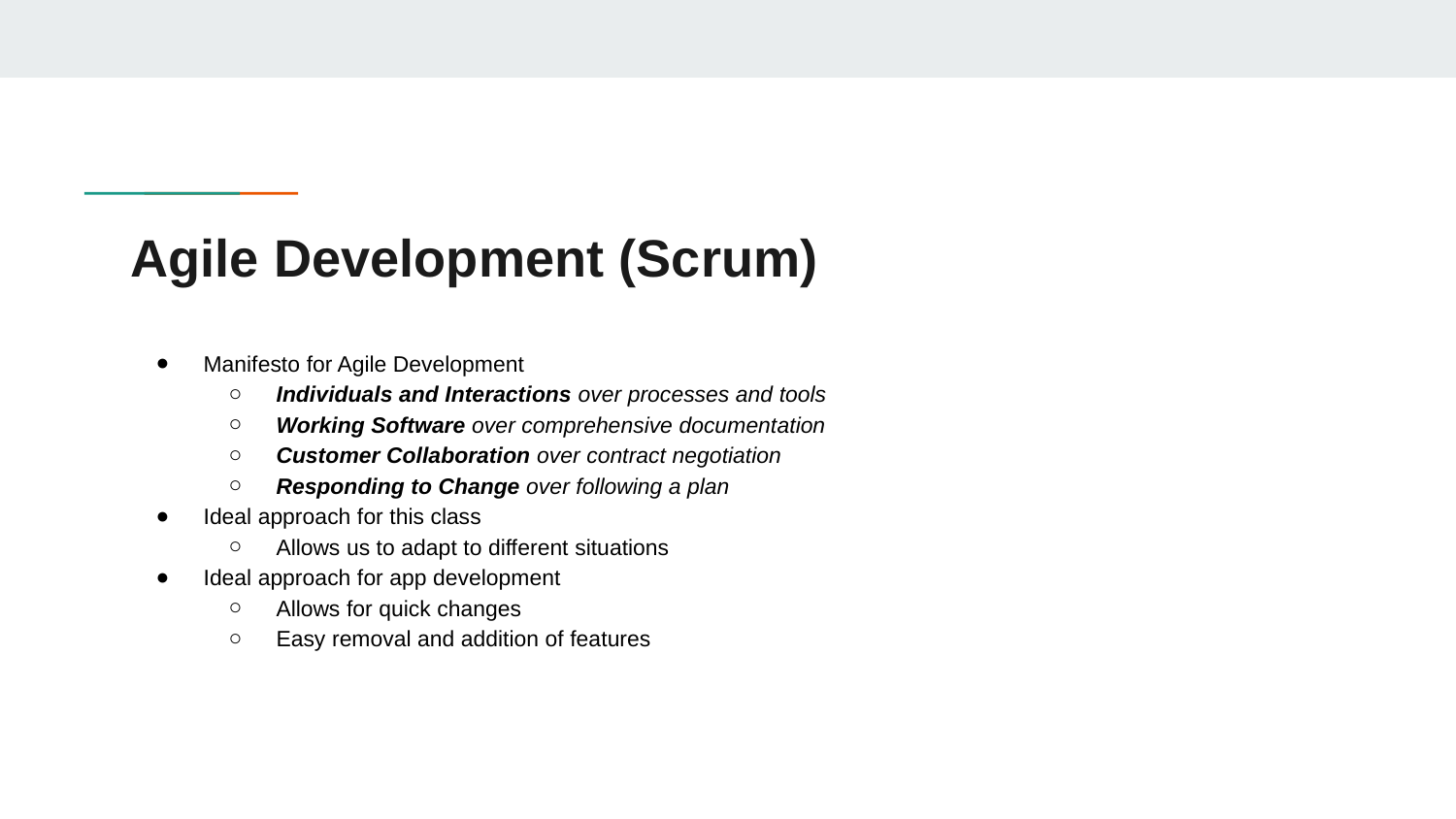

# Agile Development (Scrum)
Manifesto for Agile Development
Individuals and Interactions over processes and tools
Working Software over comprehensive documentation
Customer Collaboration over contract negotiation
Responding to Change over following a plan
Ideal approach for this class
Allows us to adapt to different situations
Ideal approach for app development
Allows for quick changes
Easy removal and addition of features